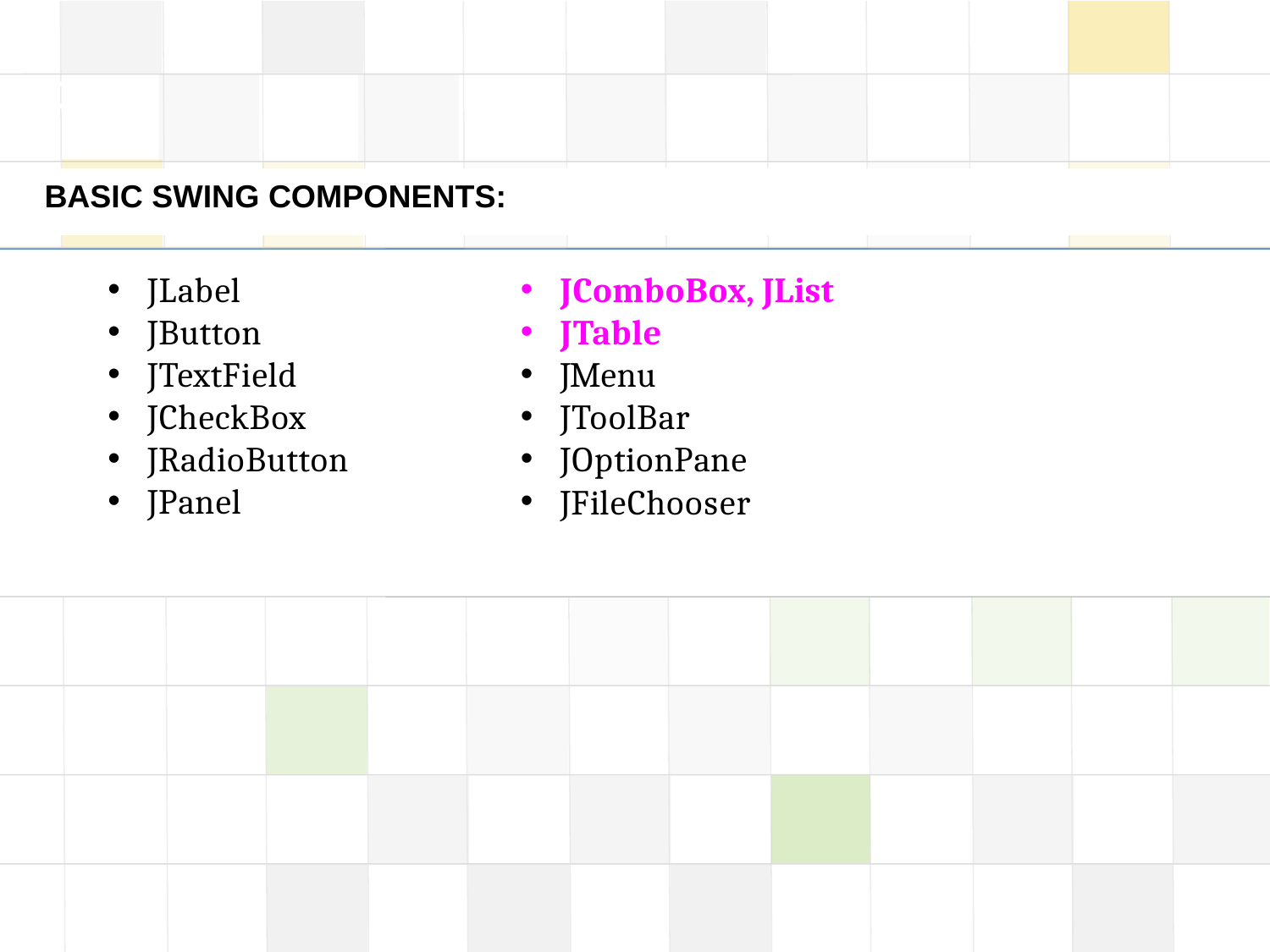

BASIC SWING COMPONENTS:
JLabel
JButton
JTextField
JCheckBox
JRadioButton
JPanel
JComboBox, JList
JTable
JMenu
JToolBar
JOptionPane
JFileChooser